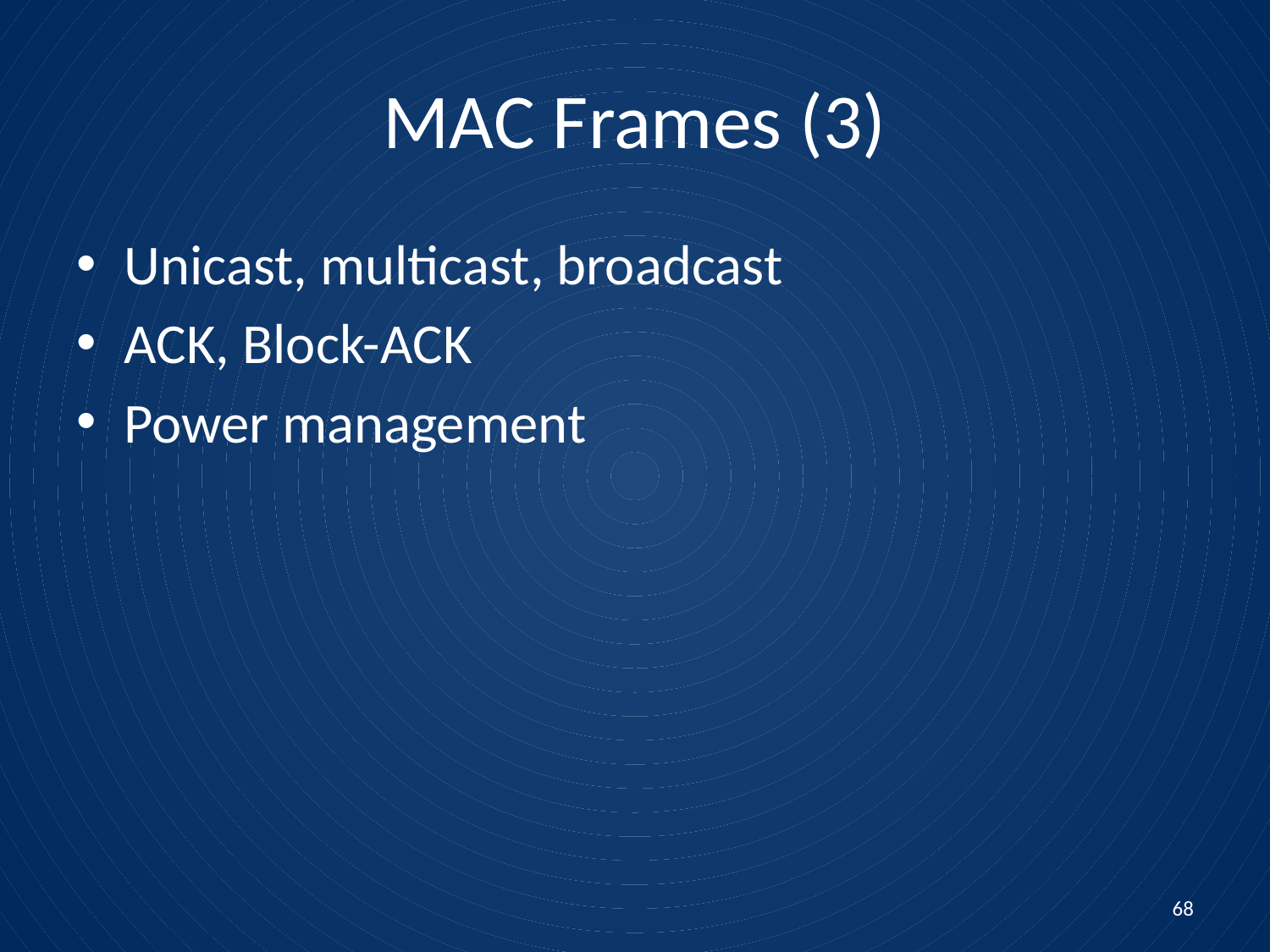

# MAC Frames (3)
Unicast, multicast, broadcast
ACK, Block-ACK
Power management

68